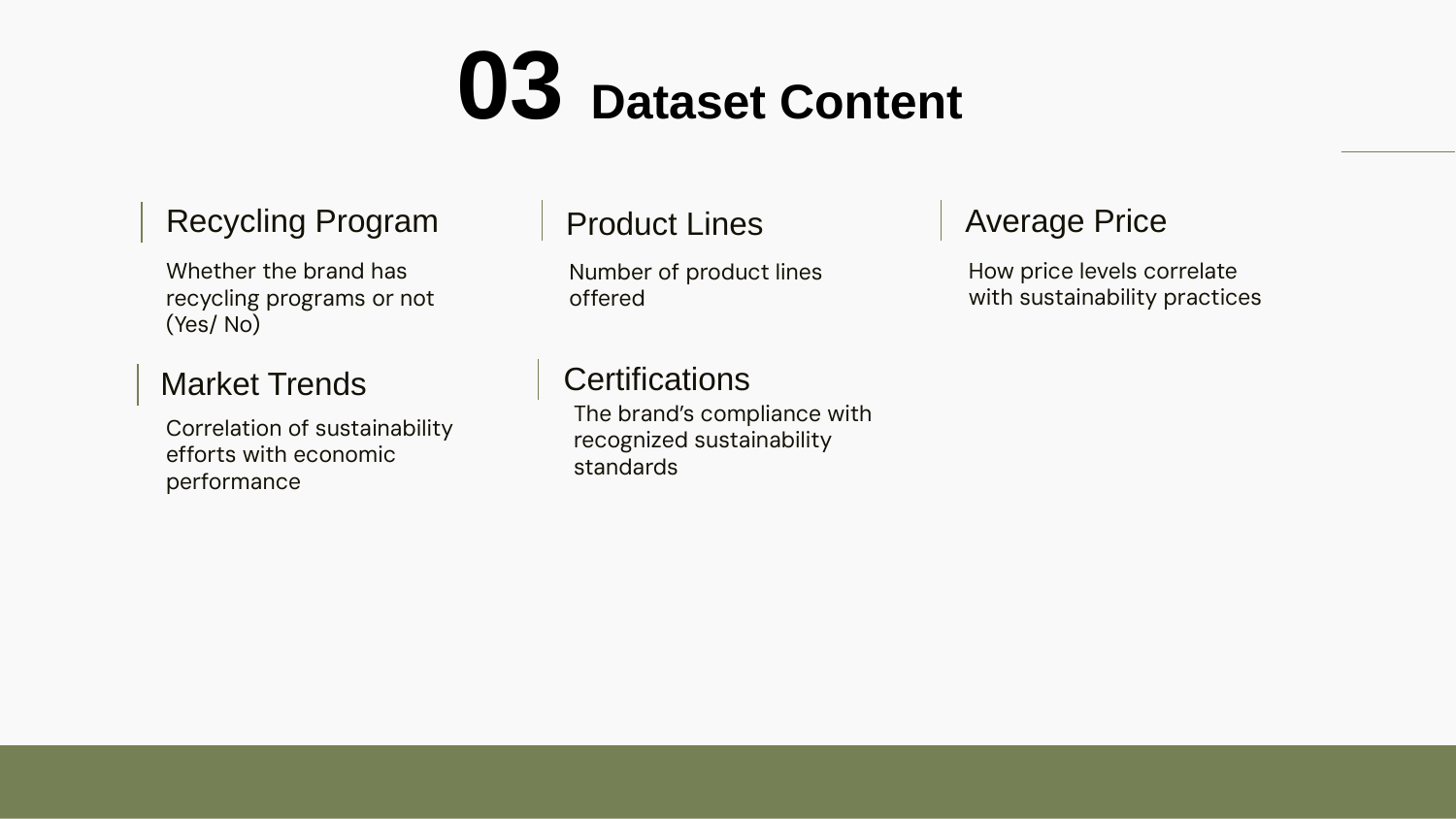

#
03 Dataset Content
Recycling Program
Average Price
Product Lines
How price levels correlate with sustainability practices
Whether the brand has recycling programs or not (Yes/ No)
Number of product lines offered
Certifications
Market Trends
The brand’s compliance with recognized sustainability standards
Correlation of sustainability efforts with economic performance